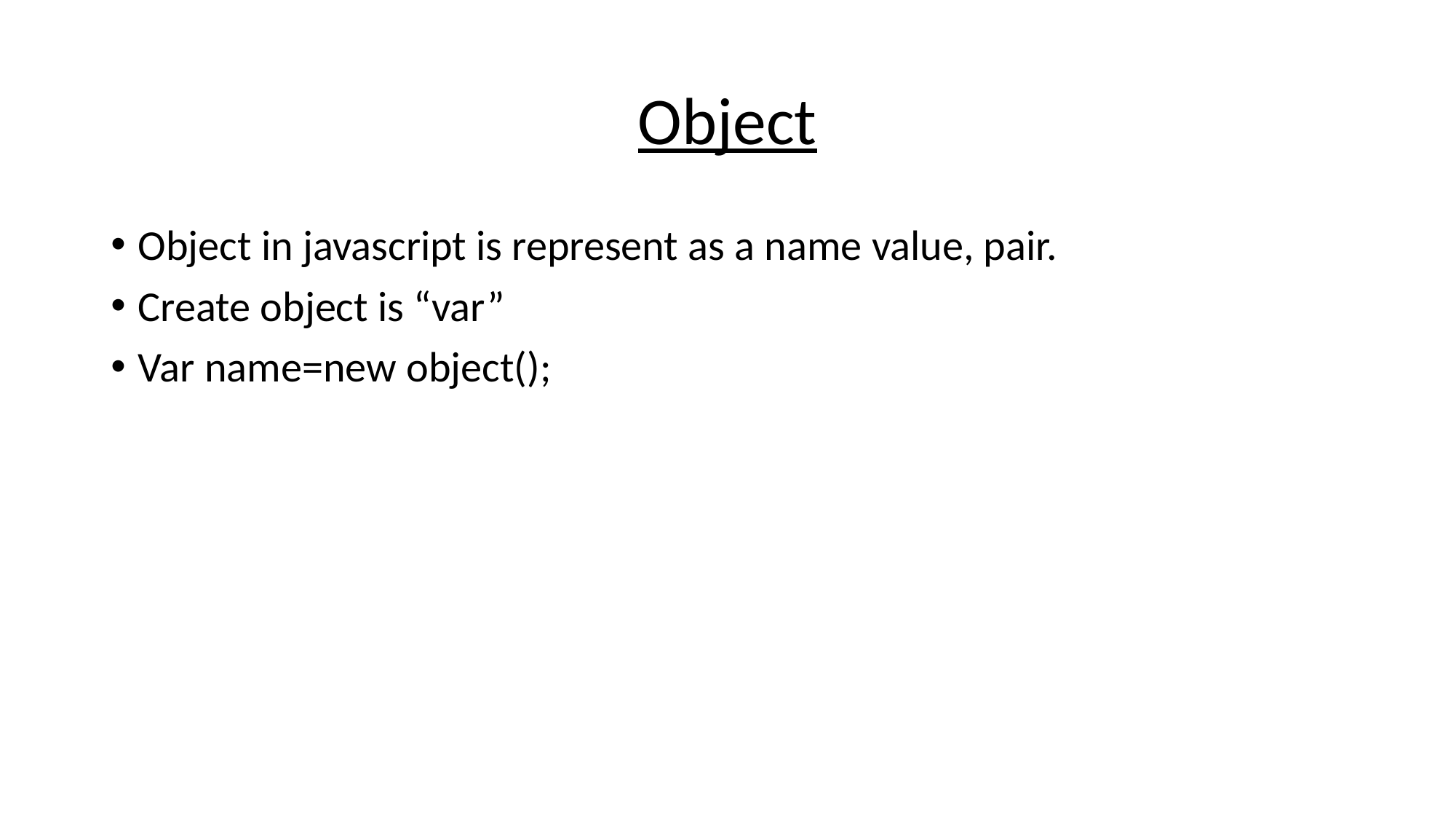

# Object
Object in javascript is represent as a name value, pair.
Create object is “var”
Var name=new object();